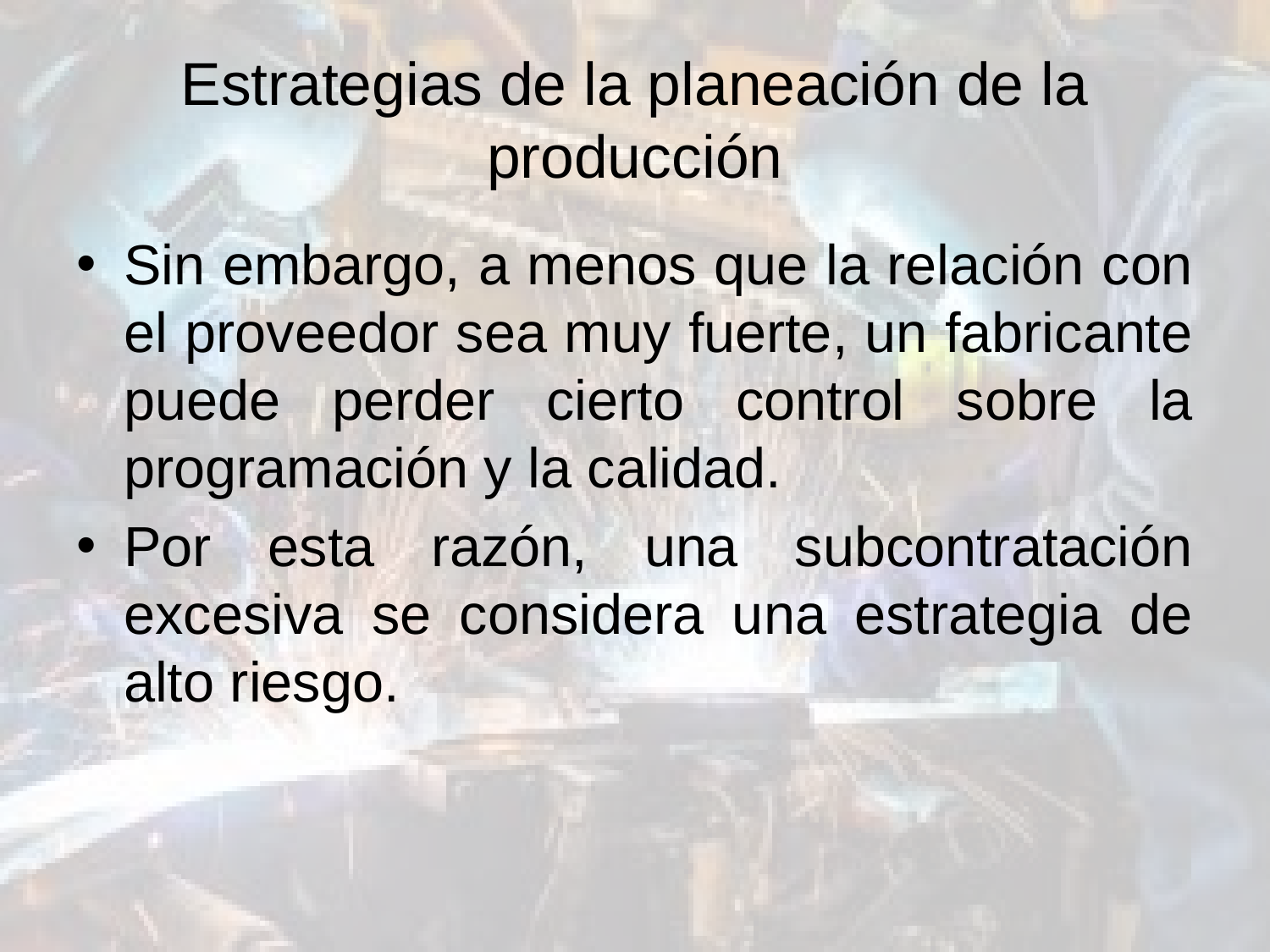

# Estrategias de la planeación de la producción
Sin embargo, a menos que la relación con el proveedor sea muy fuerte, un fabricante puede perder cierto control sobre la programación y la calidad.
Por esta razón, una subcontratación excesiva se considera una estrategia de alto riesgo.